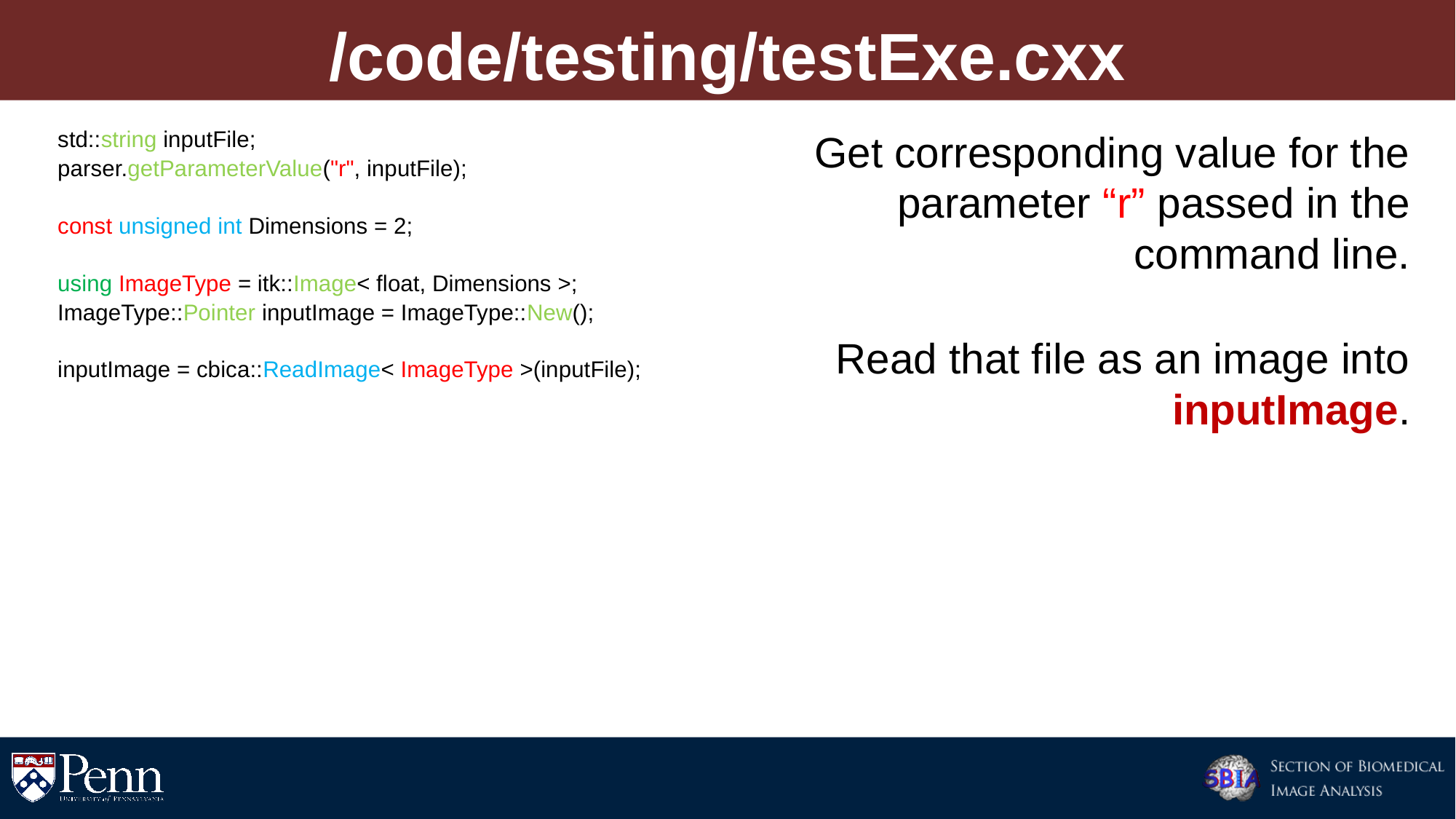

# /code/testing/testExe.cxx
  std::string inputFile;
  parser.getParameterValue("r", inputFile);

  const unsigned int Dimensions = 2;

  using ImageType = itk::Image< float, Dimensions >;
  ImageType::Pointer inputImage = ImageType::New();

  inputImage = cbica::ReadImage< ImageType >(inputFile);
Get corresponding value for the parameter “r” passed in the command line.

Read that file as an image into inputImage.